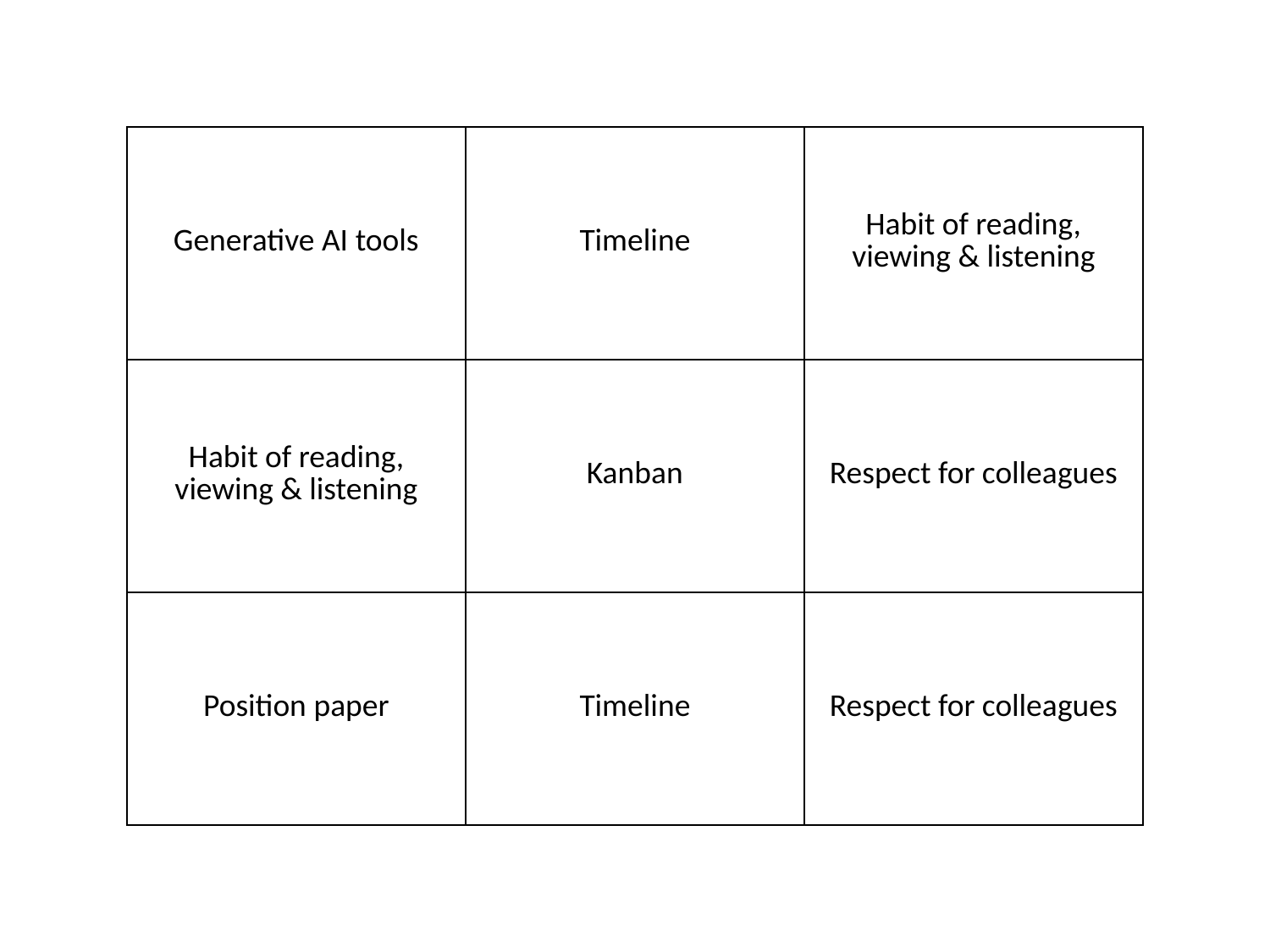

| Generative AI tools | Timeline | Habit of reading, viewing & listening |
| --- | --- | --- |
| Habit of reading, viewing & listening | Kanban | Respect for colleagues |
| Position paper | Timeline | Respect for colleagues |